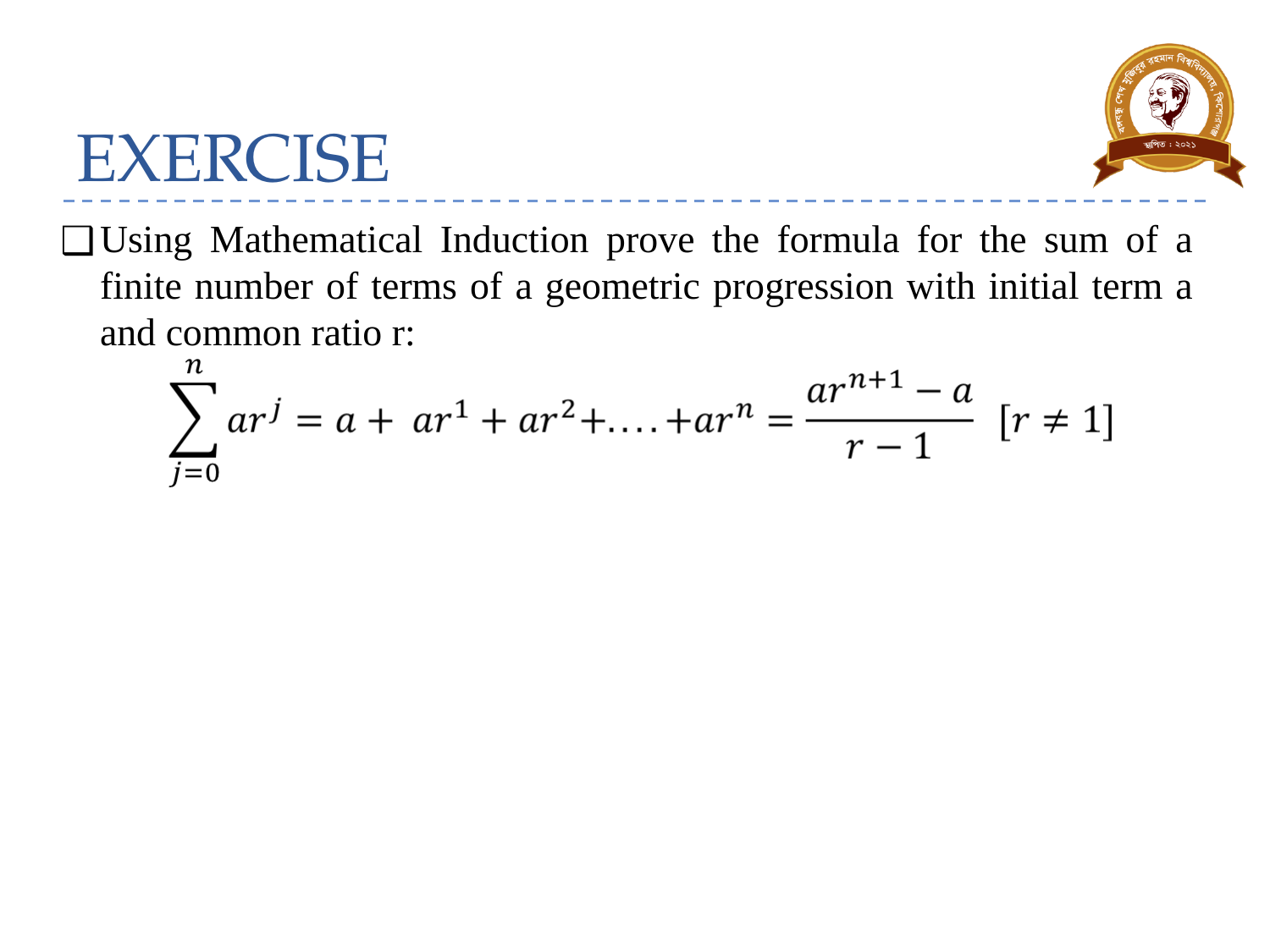

# EXERCISE
Using Mathematical Induction prove the formula for the sum of a finite number of terms of a geometric progression with initial term a and common ratio r: